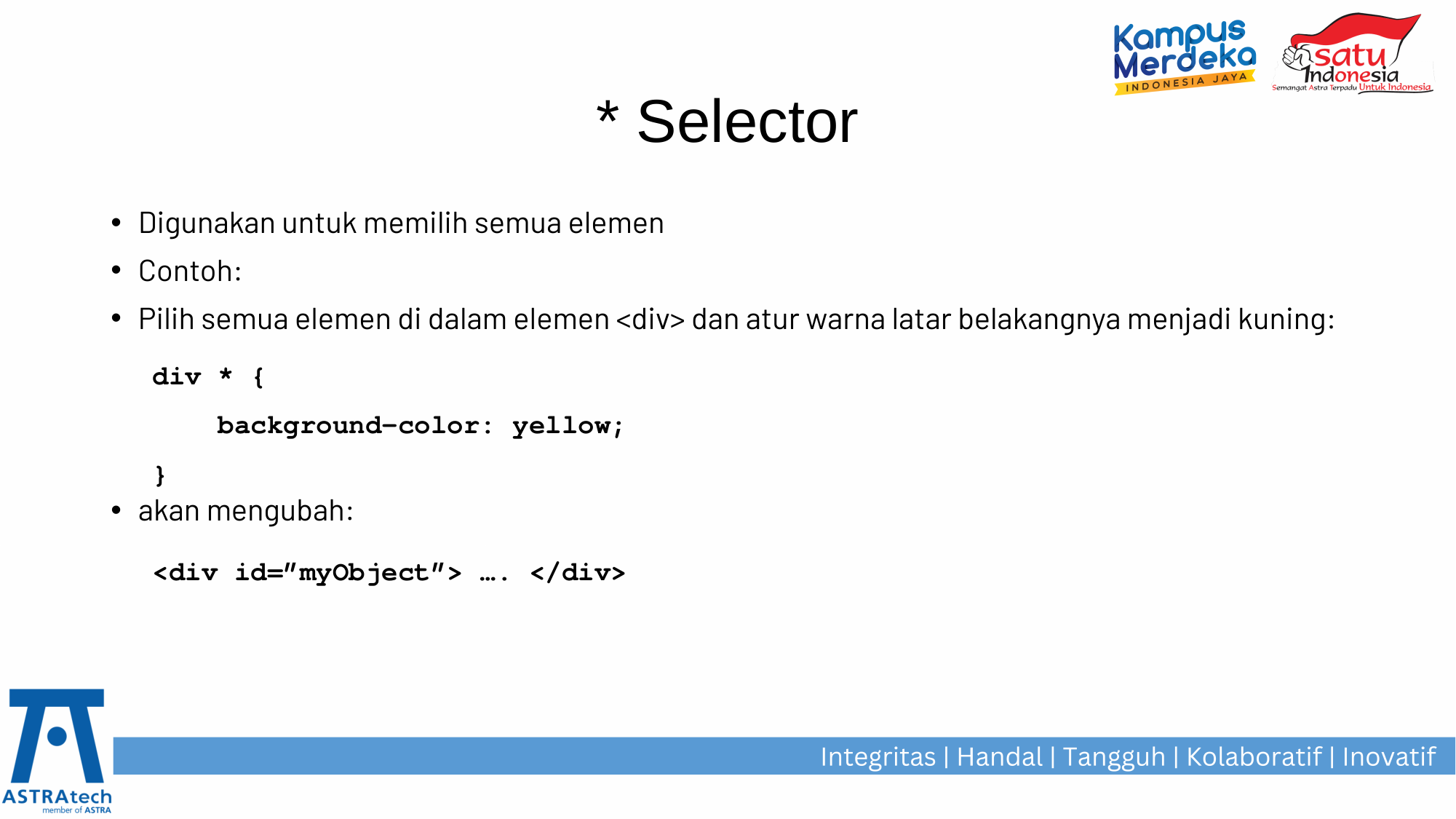

# * Selector
Digunakan untuk memilih semua elemen
Contoh:
Pilih semua elemen di dalam elemen <div> dan atur warna latar belakangnya menjadi kuning:

akan mengubah:
div * { 
    background-color: yellow;
}
<div id=”myObject”> …. </div>